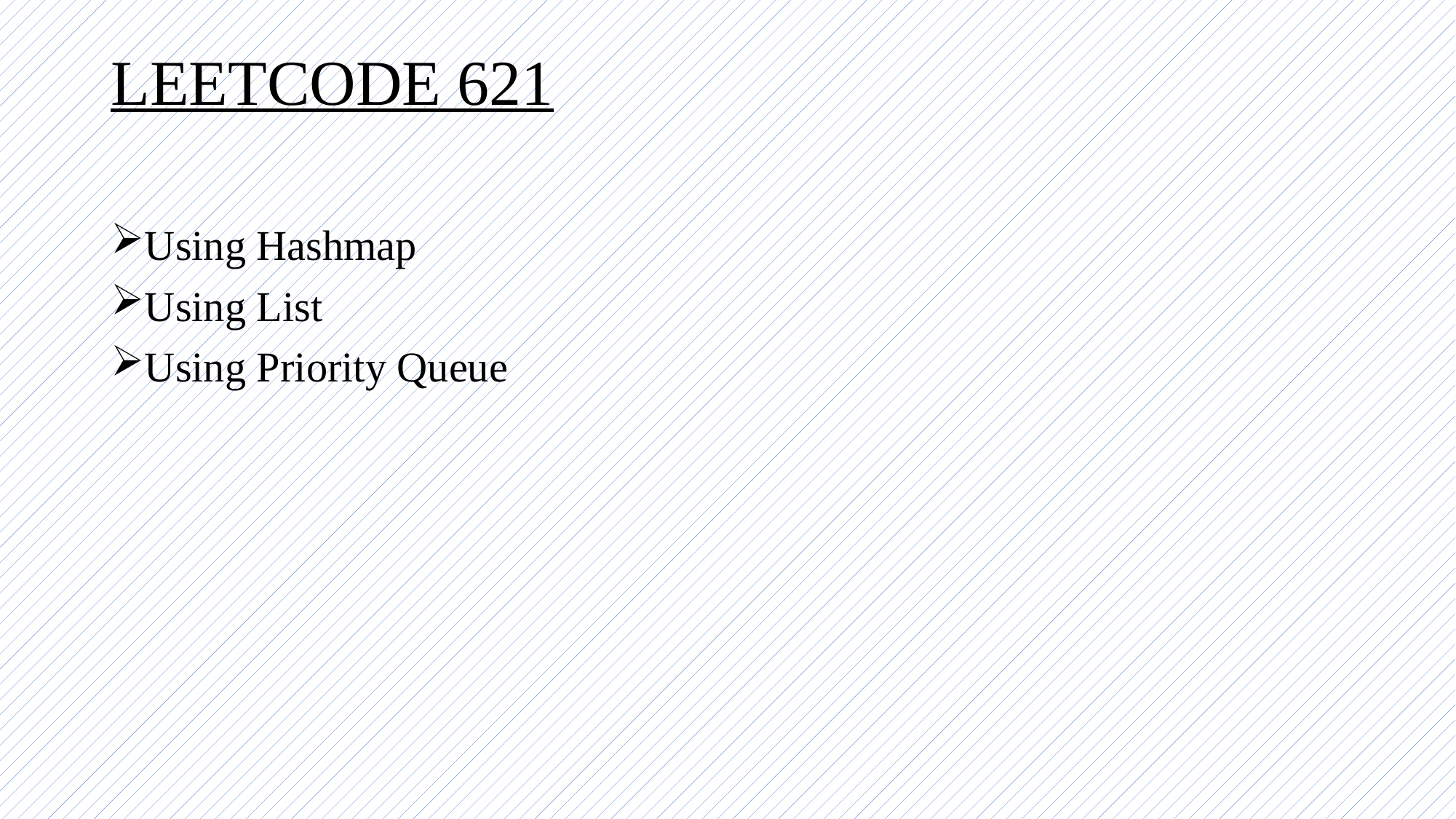

# LEETCODE 621
Using Hashmap
Using List
Using Priority Queue